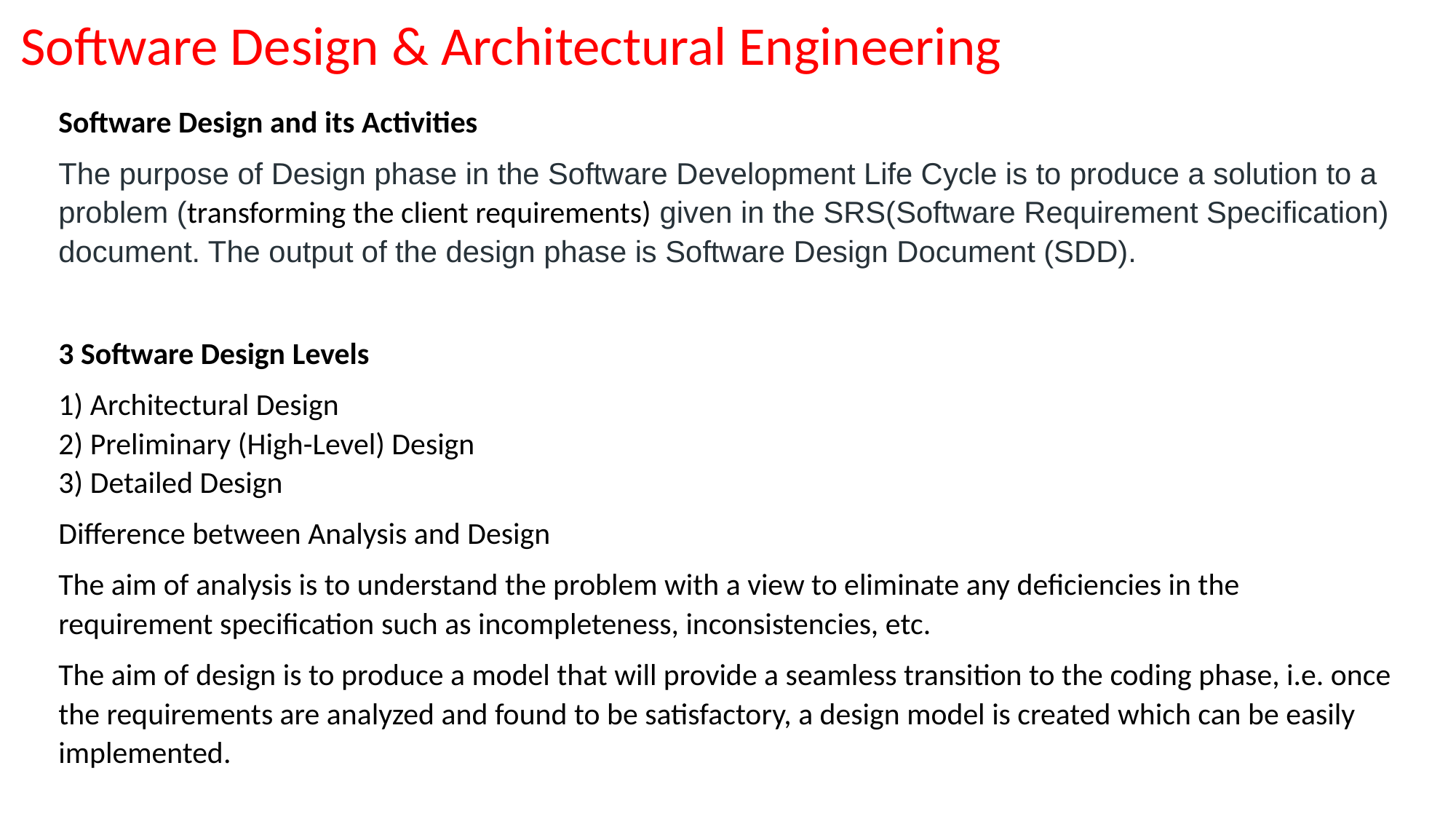

Software Design & Architectural Engineering
Software Design and its Activities
The purpose of Design phase in the Software Development Life Cycle is to produce a solution to a problem (transforming the client requirements) given in the SRS(Software Requirement Specification) document. The output of the design phase is Software Design Document (SDD).

3 Software Design Levels
1) Architectural Design
2) Preliminary (High-Level) Design
3) Detailed Design
Difference between Analysis and Design
The aim of analysis is to understand the problem with a view to eliminate any deficiencies in the requirement specification such as incompleteness, inconsistencies, etc.
The aim of design is to produce a model that will provide a seamless transition to the coding phase, i.e. once the requirements are analyzed and found to be satisfactory, a design model is created which can be easily implemented.